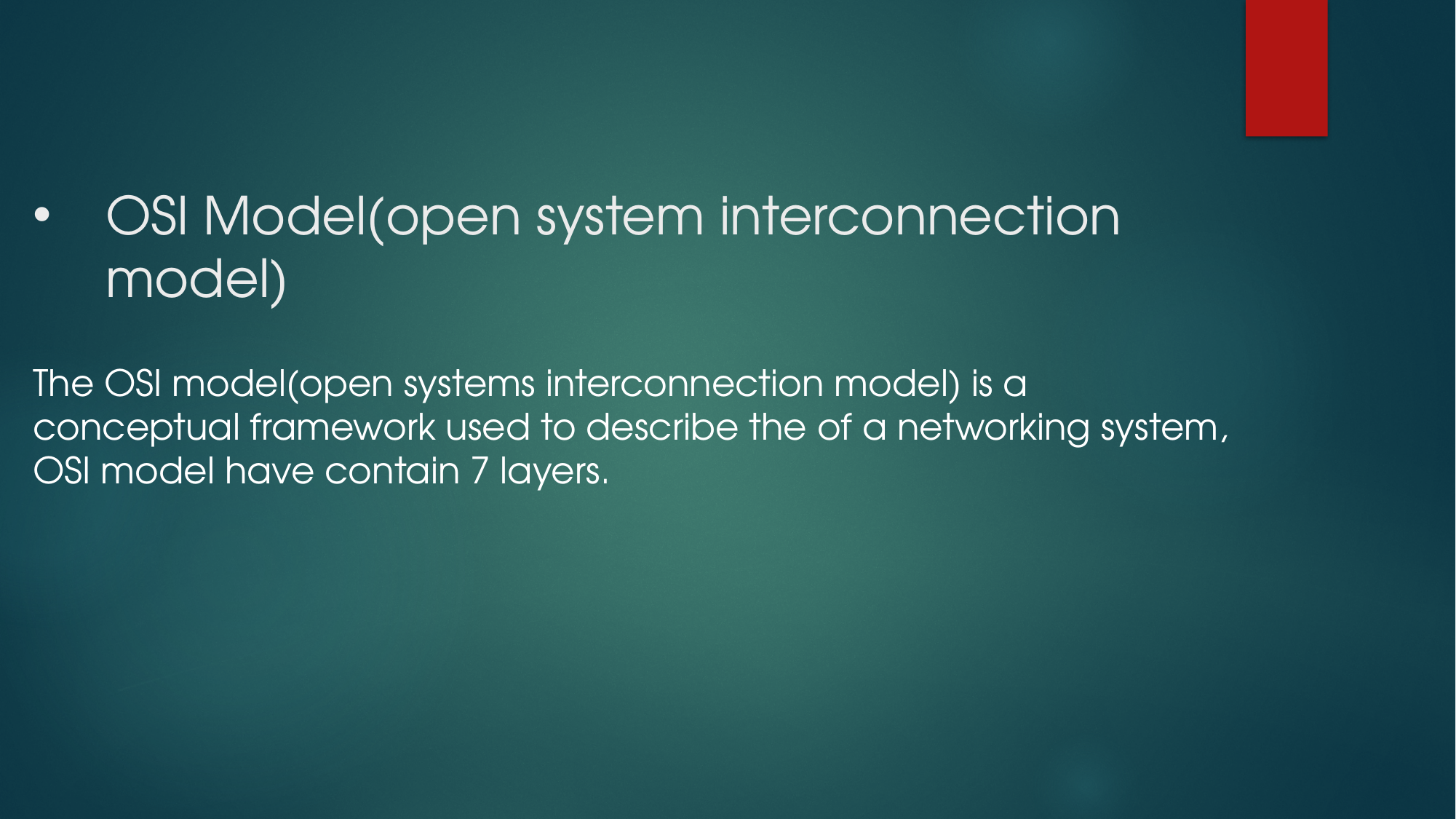

# OSI Model(open system interconnection model)
The OSI model(open systems interconnection model) is a conceptual framework used to describe the of a networking system, OSI model have contain 7 layers.